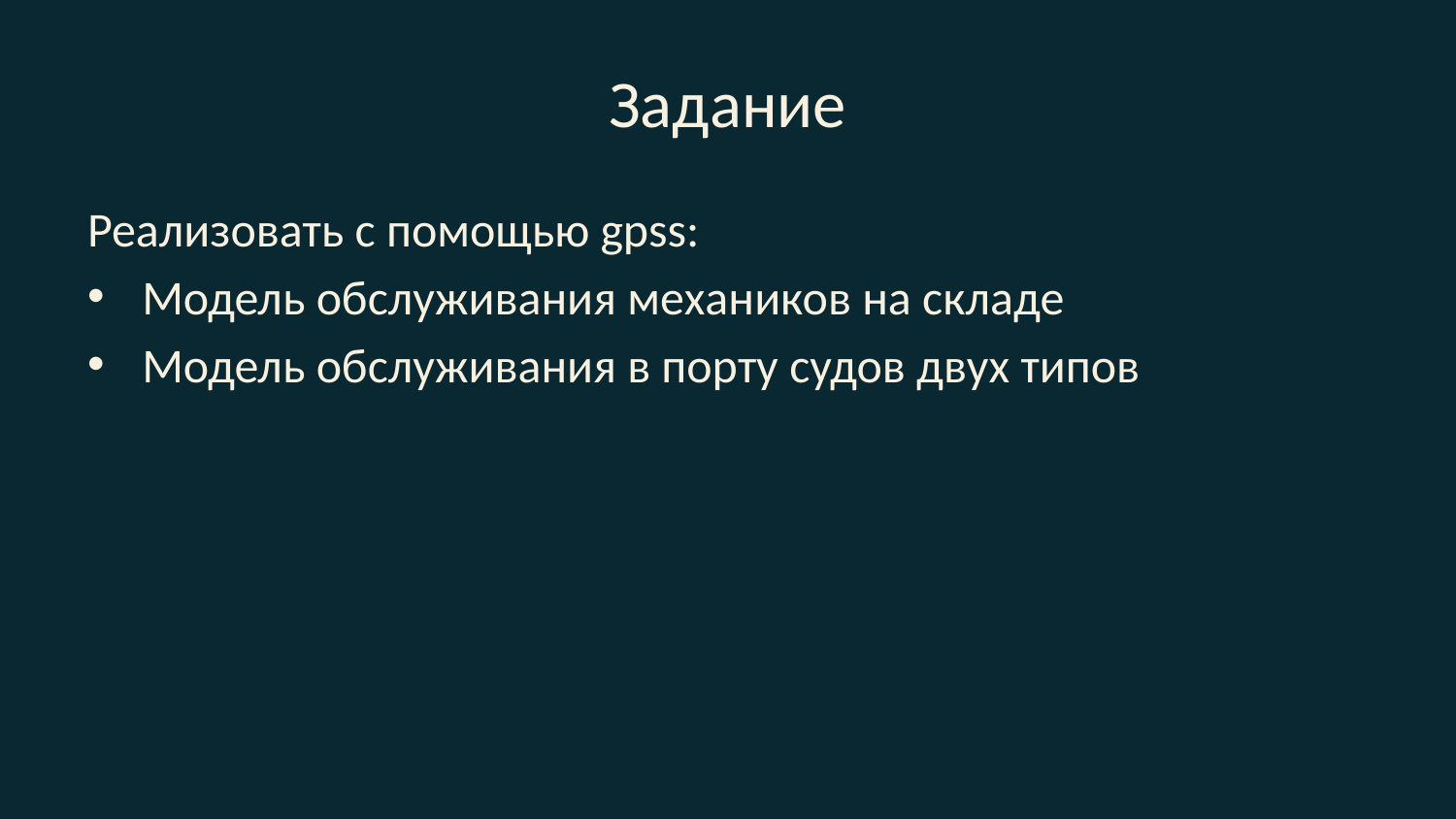

# Задание
Реализовать с помощью gpss:
Модель обслуживания механиков на складе
Модель обслуживания в порту судов двух типов